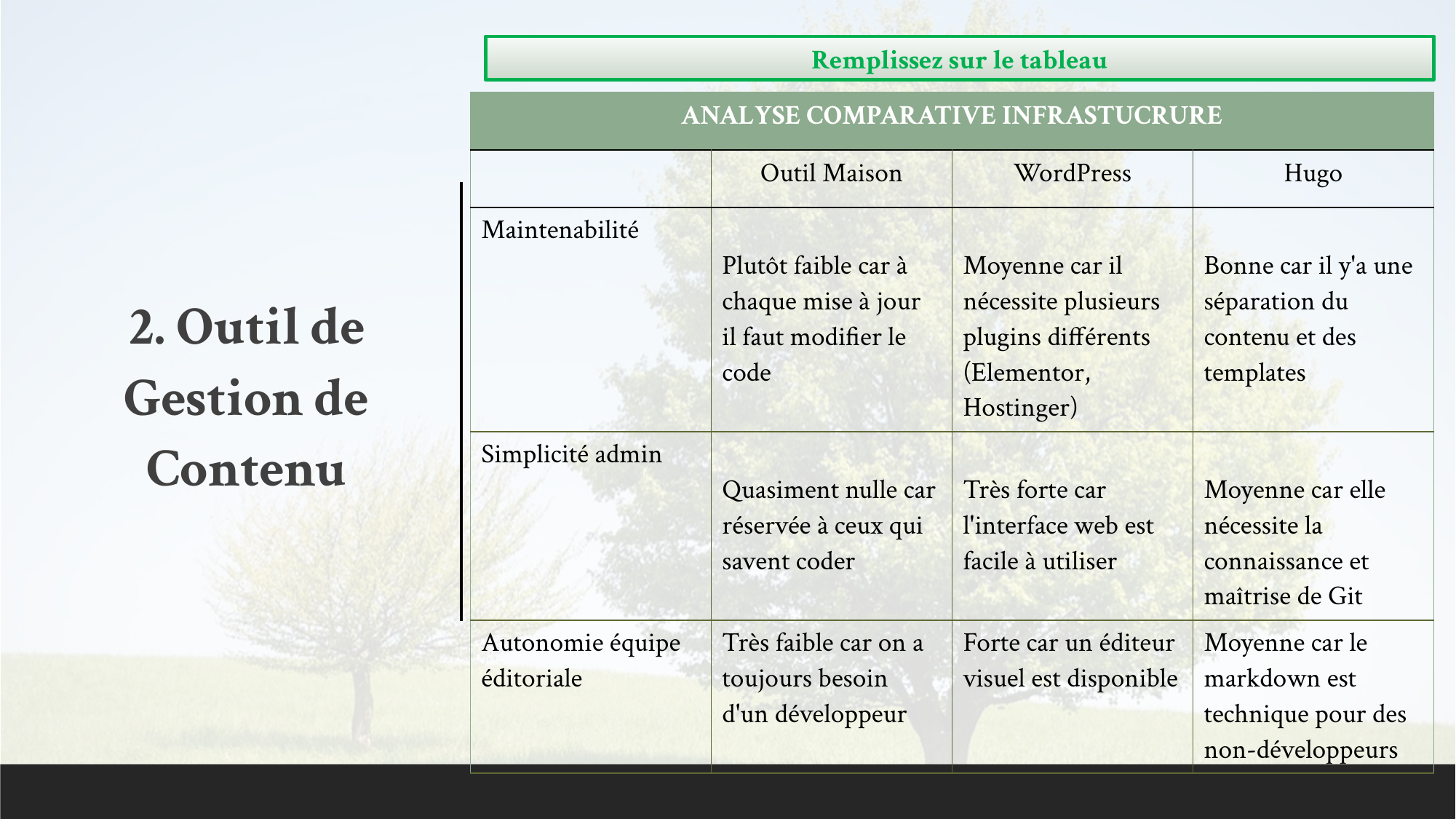

Remplissez sur le tableau
| ANALYSE COMPARATIVE INFRASTUCRURE |  |  |  |
| --- | --- | --- | --- |
|  | Outil Maison | WordPress | Hugo |
| Maintenabilité | Plutôt faible car à chaque mise à jour il faut modifier le code | Moyenne car il nécessite plusieurs plugins différents (Elementor, Hostinger) | Bonne car il y'a une séparation du contenu et des templates |
| Simplicité admin | Quasiment nulle car réservée à ceux qui savent coder | Très forte car l'interface web est facile à utiliser | Moyenne car elle nécessite la connaissance et maîtrise de Git |
| Autonomie équipe éditoriale | Très faible car on a toujours besoin d'un développeur | Forte car un éditeur visuel est disponible | Moyenne car le markdown est technique pour des non-développeurs |
2. Outil de Gestion de Contenu